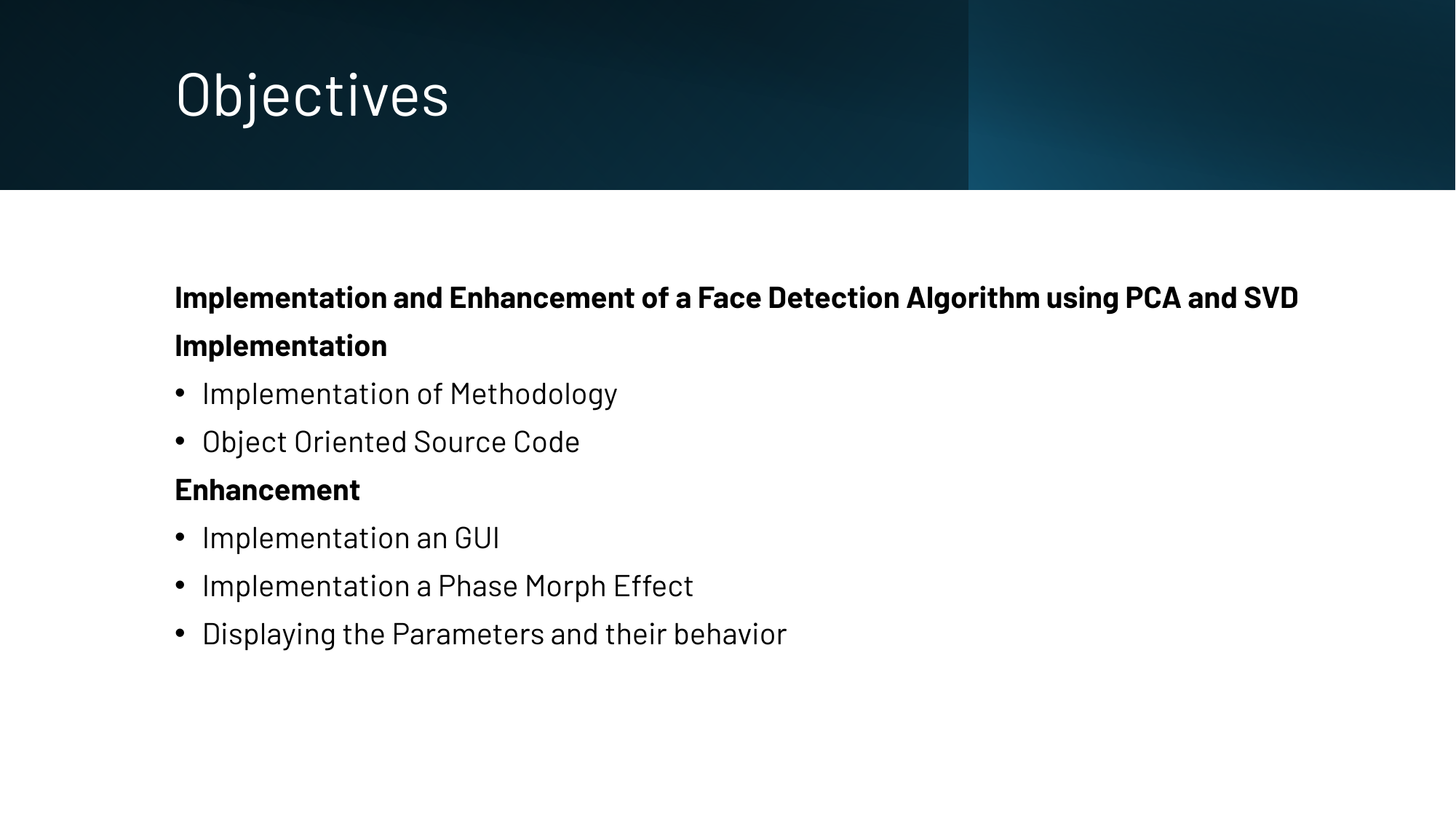

# Objectives
Implementation and Enhancement of a Face Detection Algorithm using PCA and SVD
Implementation
Implementation of Methodology
Object Oriented Source Code
Enhancement
Implementation an GUI
Implementation a Phase Morph Effect
Displaying the Parameters and their behavior